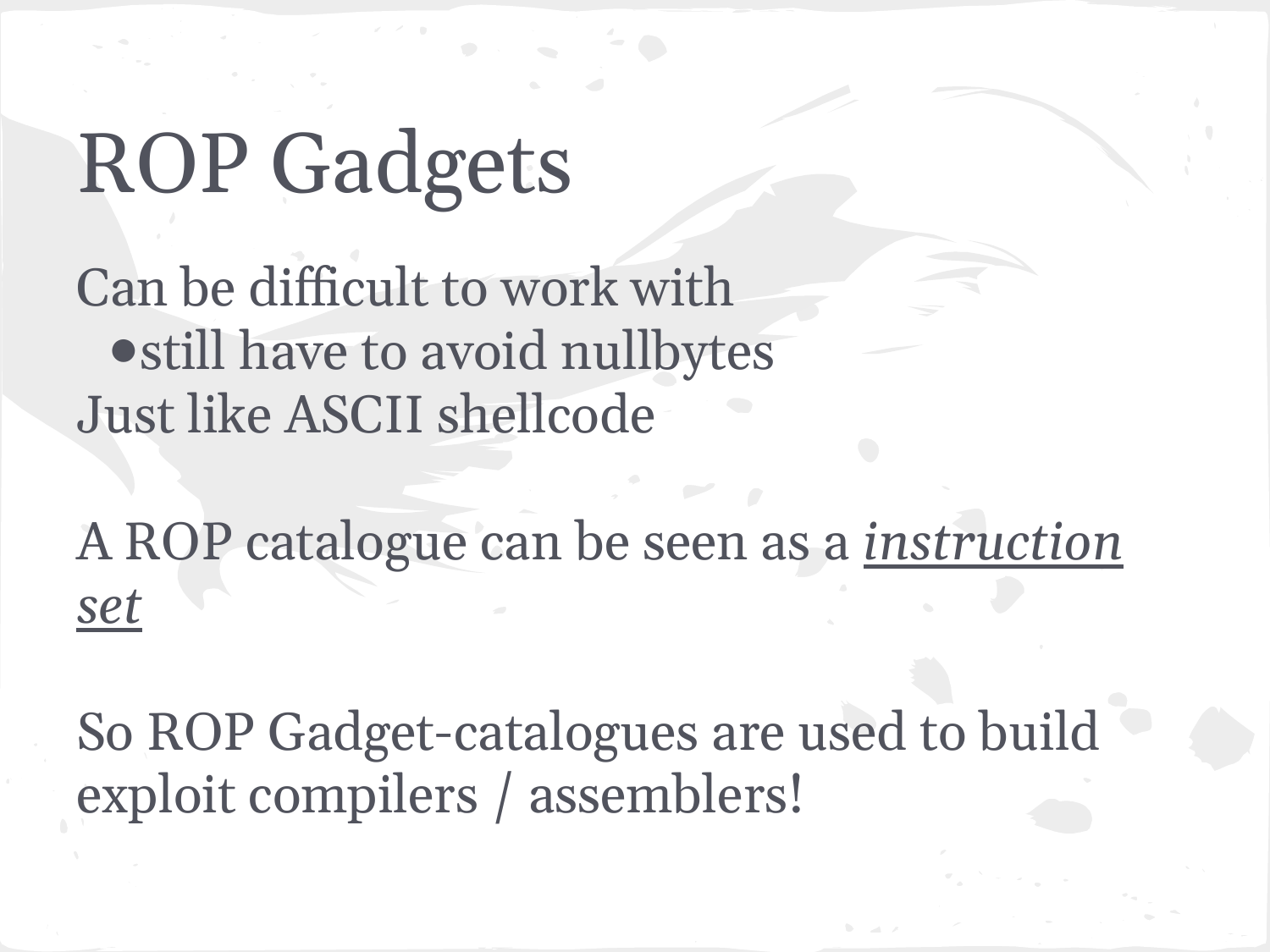

# ROP Gadgets
Can be difficult to work with
still have to avoid nullbytes
Just like ASCII shellcode

A ROP catalogue can be seen as a instruction set

So ROP Gadget-catalogues are used to build exploit compilers / assemblers!